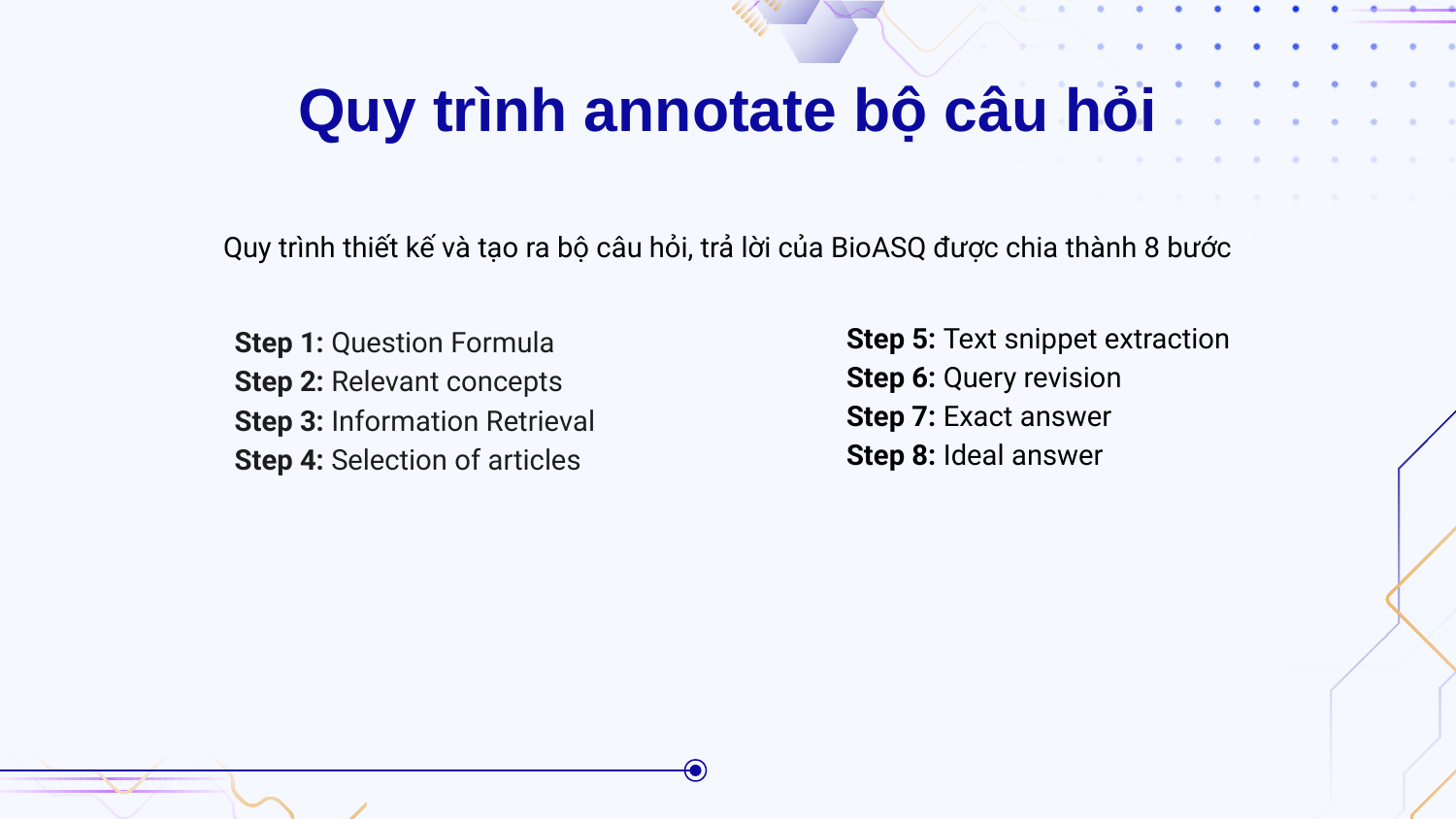

# Quy trình annotate bộ câu hỏi
Quy trình thiết kế và tạo ra bộ câu hỏi, trả lời của BioASQ được chia thành 8 bước
Step 1: Question Formula
Step 2: Relevant concepts
Step 3: Information Retrieval
Step 4: Selection of articles
Step 5: Text snippet extraction
Step 6: Query revision
Step 7: Exact answer
Step 8: Ideal answer